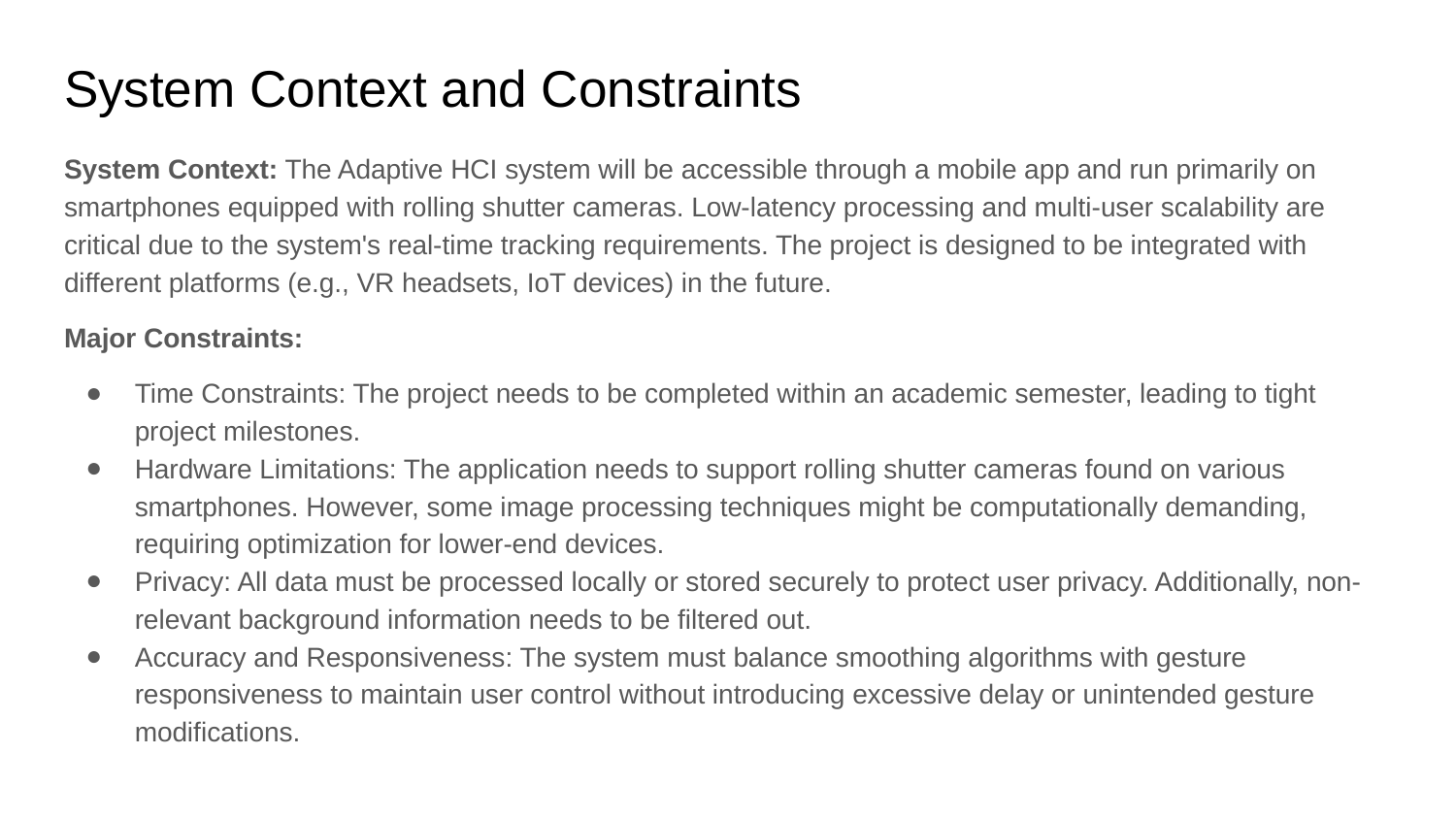

# System Context and Constraints
System Context: The Adaptive HCI system will be accessible through a mobile app and run primarily on smartphones equipped with rolling shutter cameras. Low-latency processing and multi-user scalability are critical due to the system's real-time tracking requirements. The project is designed to be integrated with different platforms (e.g., VR headsets, IoT devices) in the future.
Major Constraints:
Time Constraints: The project needs to be completed within an academic semester, leading to tight project milestones.
Hardware Limitations: The application needs to support rolling shutter cameras found on various smartphones. However, some image processing techniques might be computationally demanding, requiring optimization for lower-end devices.
Privacy: All data must be processed locally or stored securely to protect user privacy. Additionally, non-relevant background information needs to be filtered out.
Accuracy and Responsiveness: The system must balance smoothing algorithms with gesture responsiveness to maintain user control without introducing excessive delay or unintended gesture modifications.